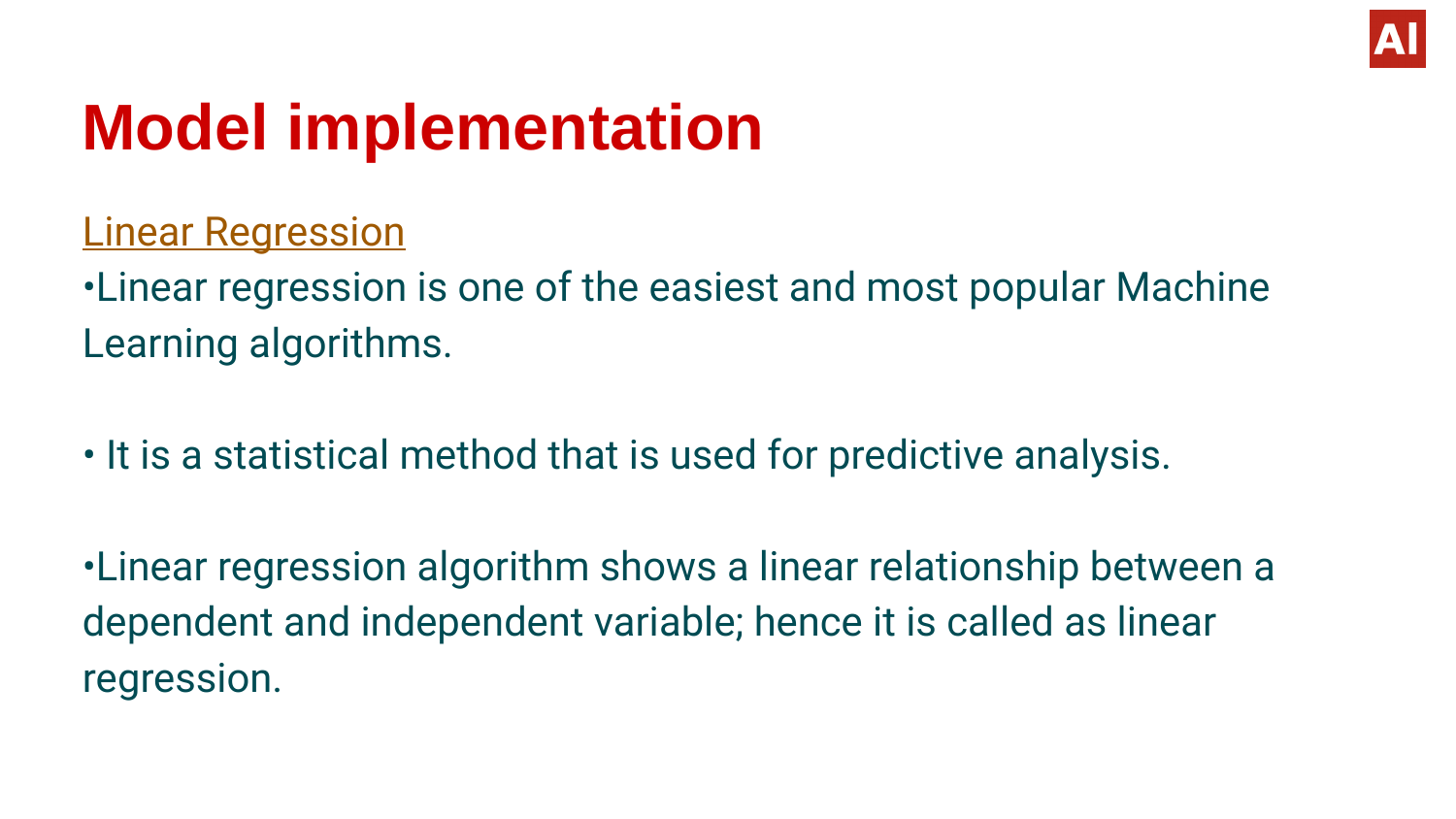

# Model implementation
Linear Regression
•Linear regression is one of the easiest and most popular Machine Learning algorithms.

• It is a statistical method that is used for predictive analysis.

•Linear regression algorithm shows a linear relationship between a dependent and independent variable; hence it is called as linear regression.